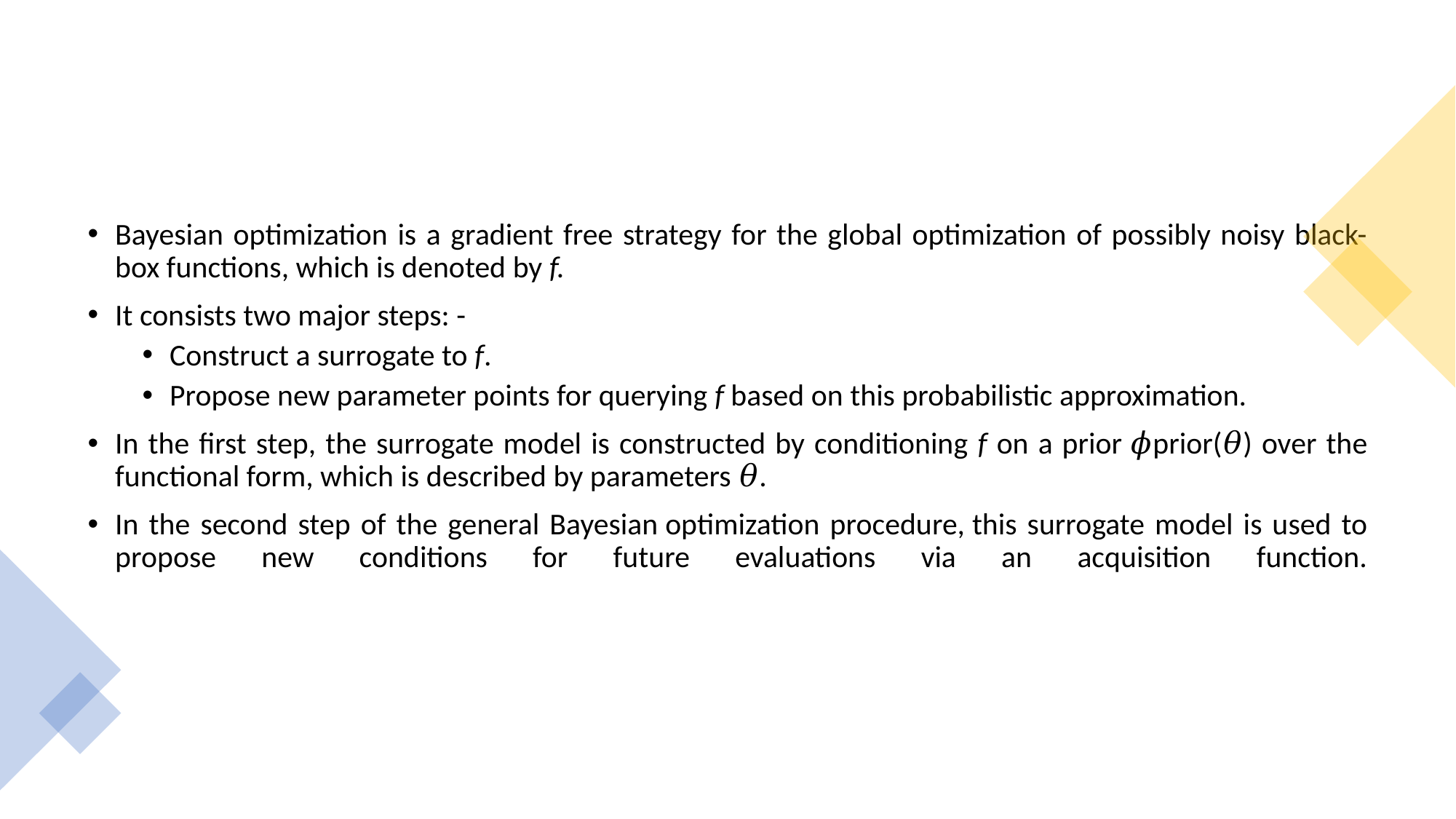

#

Bayesian optimization is a gradient free strategy for the global optimization of possibly noisy black-box functions, which is denoted by f.
It consists two major steps: -
Construct a surrogate to f.
Propose new parameter points for querying f based on this probabilistic approximation.
In the first step, the surrogate model is constructed by conditioning f on a prior 𝜙prior(𝜃) over the functional form, which is described by parameters 𝜃.
In the second step of the general Bayesian optimization procedure, this surrogate model is used to propose new conditions for future evaluations via an acquisition function.